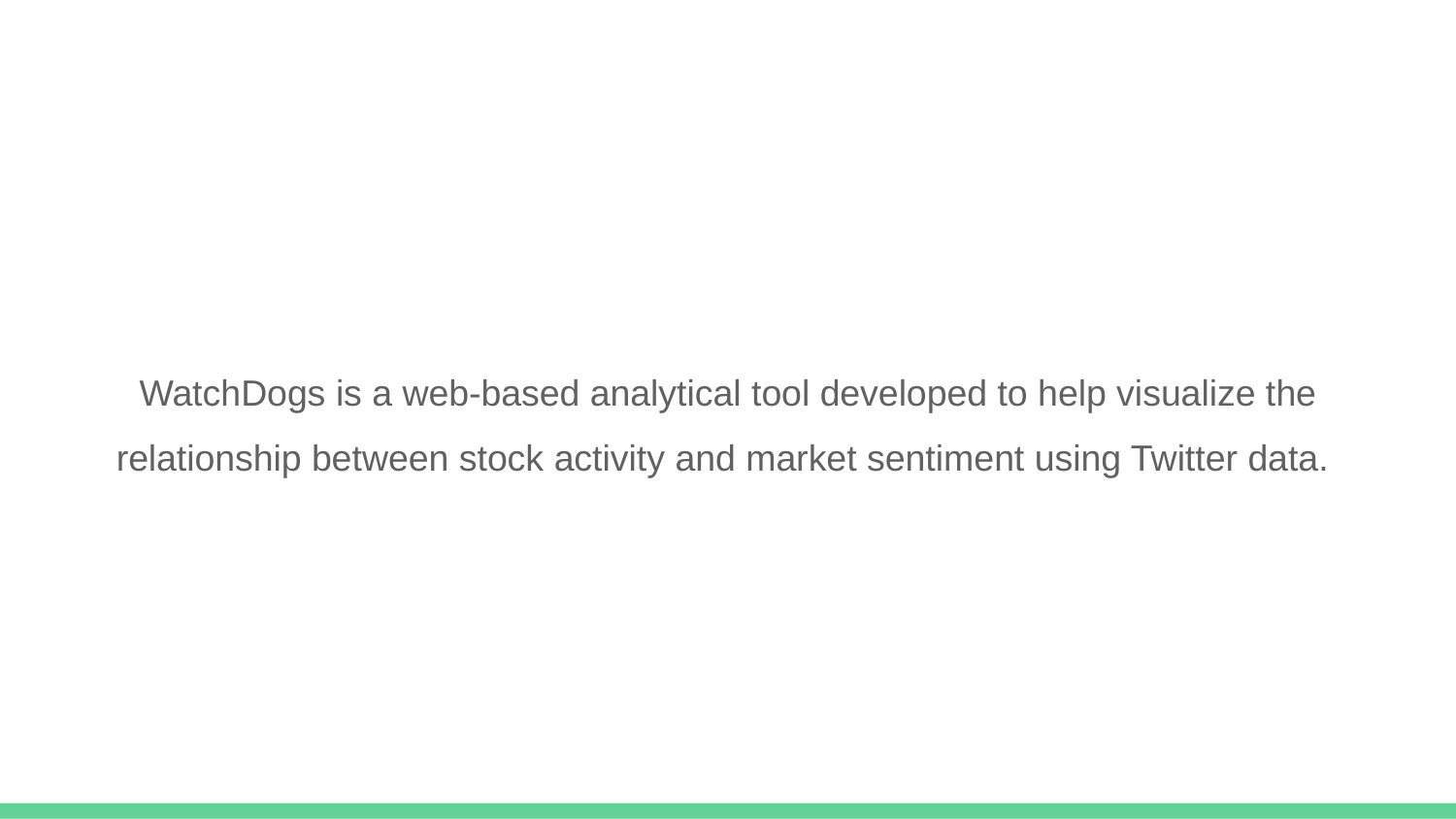

WatchDogs is a web-based analytical tool developed to help visualize the relationship between stock activity and market sentiment using Twitter data.